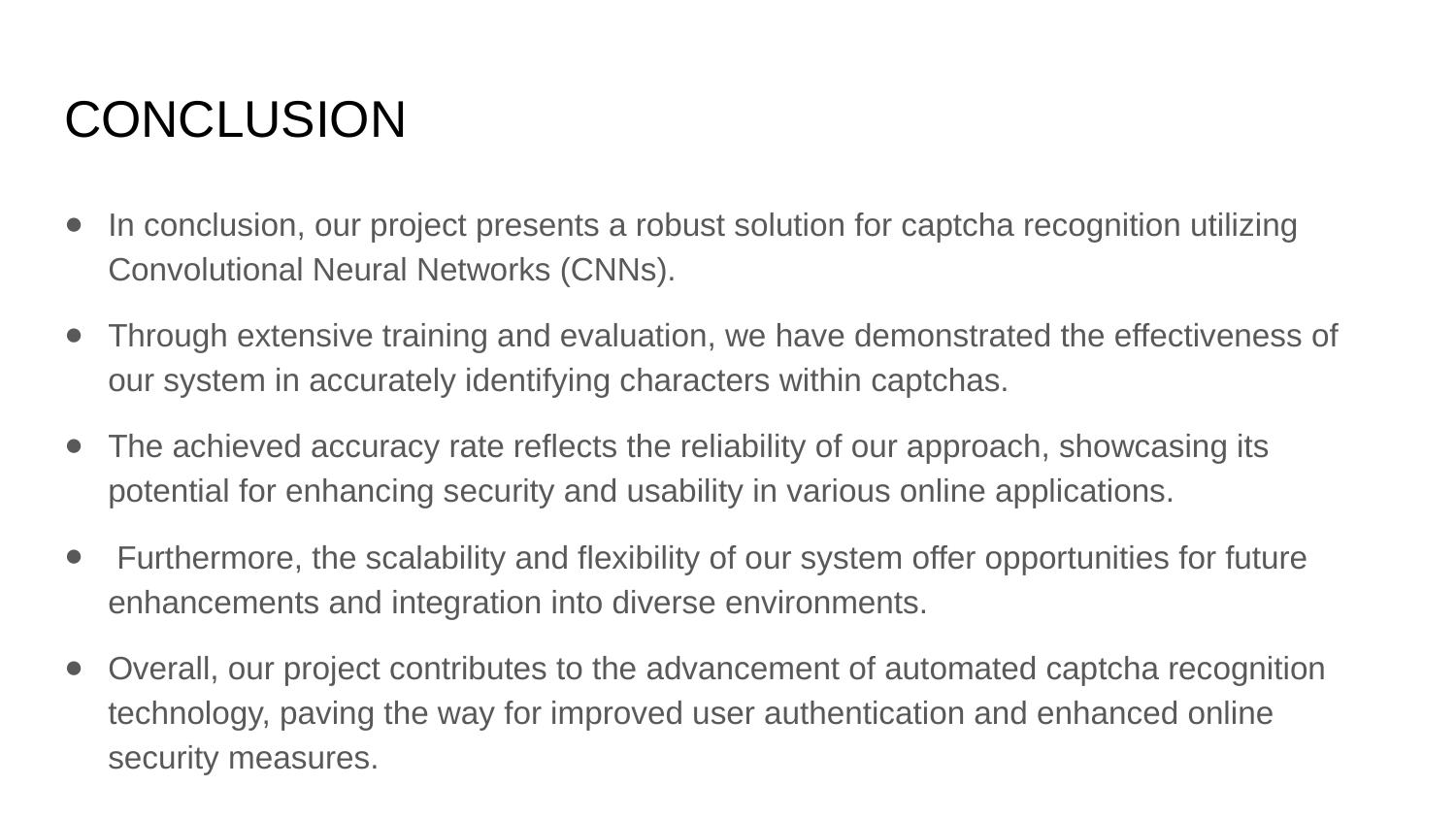

# CONCLUSION
In conclusion, our project presents a robust solution for captcha recognition utilizing Convolutional Neural Networks (CNNs).
Through extensive training and evaluation, we have demonstrated the effectiveness of our system in accurately identifying characters within captchas.
The achieved accuracy rate reflects the reliability of our approach, showcasing its potential for enhancing security and usability in various online applications.
 Furthermore, the scalability and flexibility of our system offer opportunities for future enhancements and integration into diverse environments.
Overall, our project contributes to the advancement of automated captcha recognition technology, paving the way for improved user authentication and enhanced online security measures.